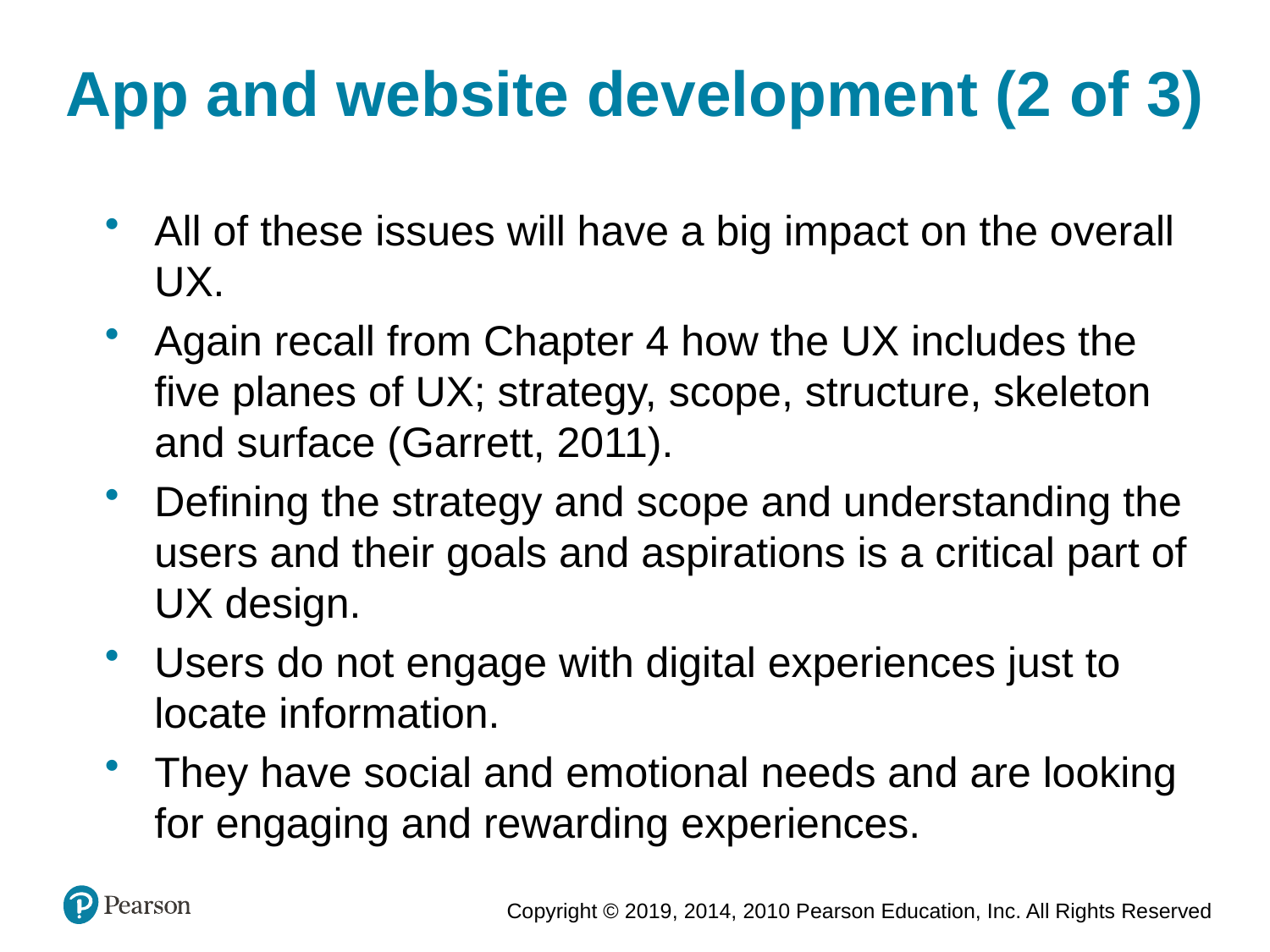

App and website development (2 of 3)
All of these issues will have a big impact on the overall UX.
Again recall from Chapter 4 how the UX includes the five planes of UX; strategy, scope, structure, skeleton and surface (Garrett, 2011).
Defining the strategy and scope and understanding the users and their goals and aspirations is a critical part of UX design.
Users do not engage with digital experiences just to locate information.
They have social and emotional needs and are looking for engaging and rewarding experiences.